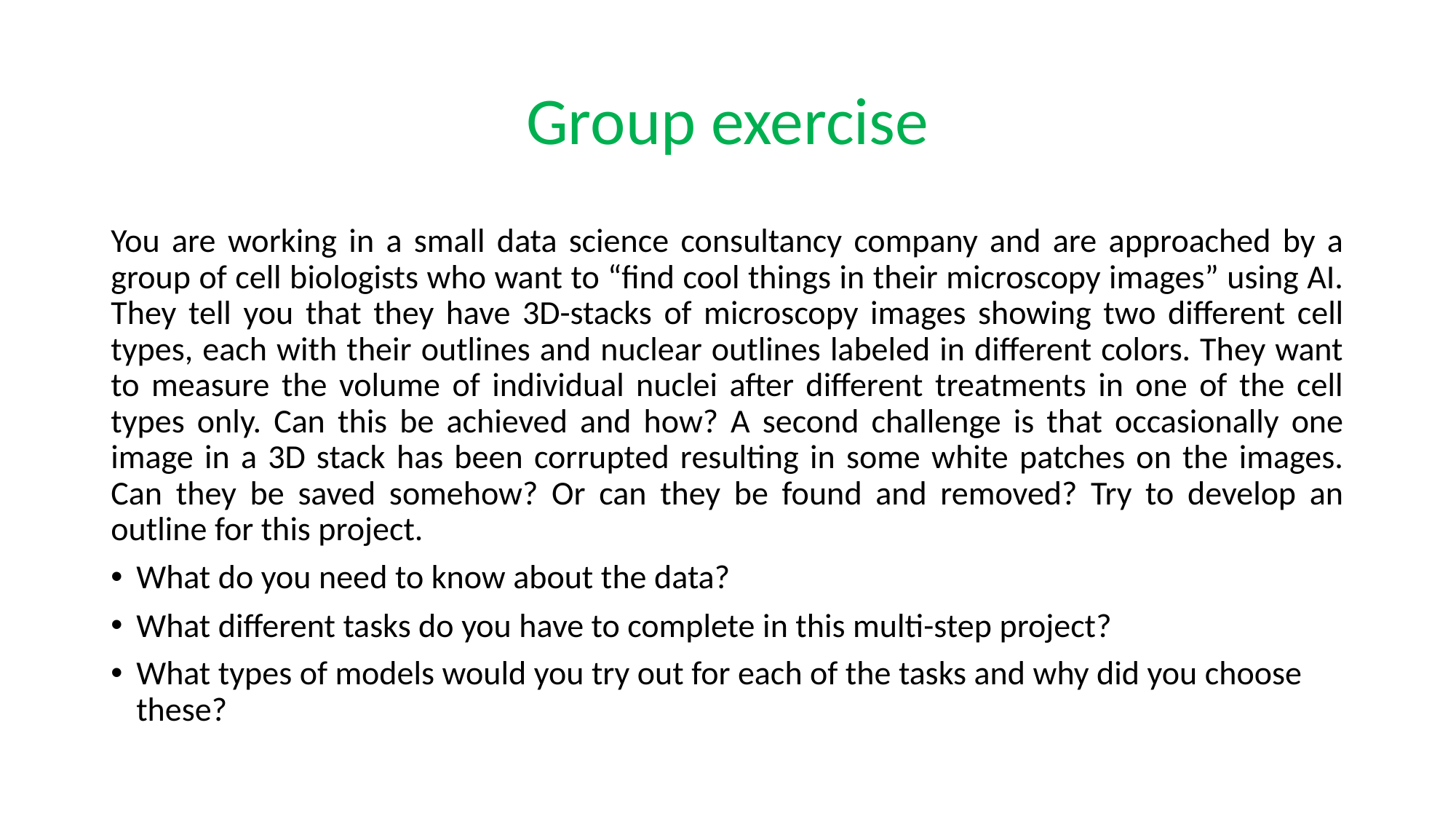

# Group exercise
You are working in a small data science consultancy company and are approached by a group of cell biologists who want to “find cool things in their microscopy images” using AI. They tell you that they have 3D-stacks of microscopy images showing two different cell types, each with their outlines and nuclear outlines labeled in different colors. They want to measure the volume of individual nuclei after different treatments in one of the cell types only. Can this be achieved and how? A second challenge is that occasionally one image in a 3D stack has been corrupted resulting in some white patches on the images. Can they be saved somehow? Or can they be found and removed? Try to develop an outline for this project.
What do you need to know about the data?
What different tasks do you have to complete in this multi-step project?
What types of models would you try out for each of the tasks and why did you choose these?